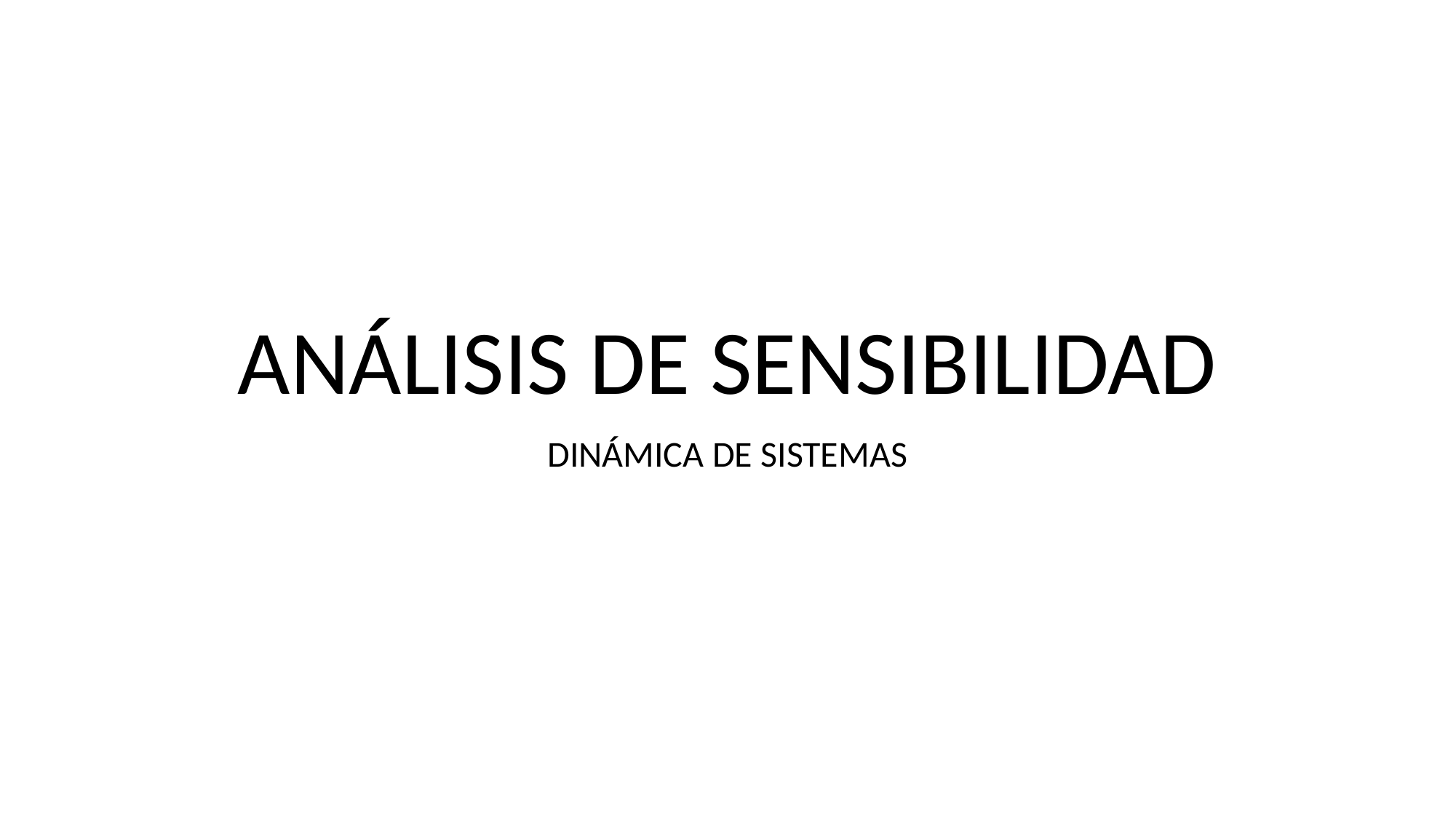

# ANÁLISIS DE SENSIBILIDAD
DINÁMICA DE SISTEMAS